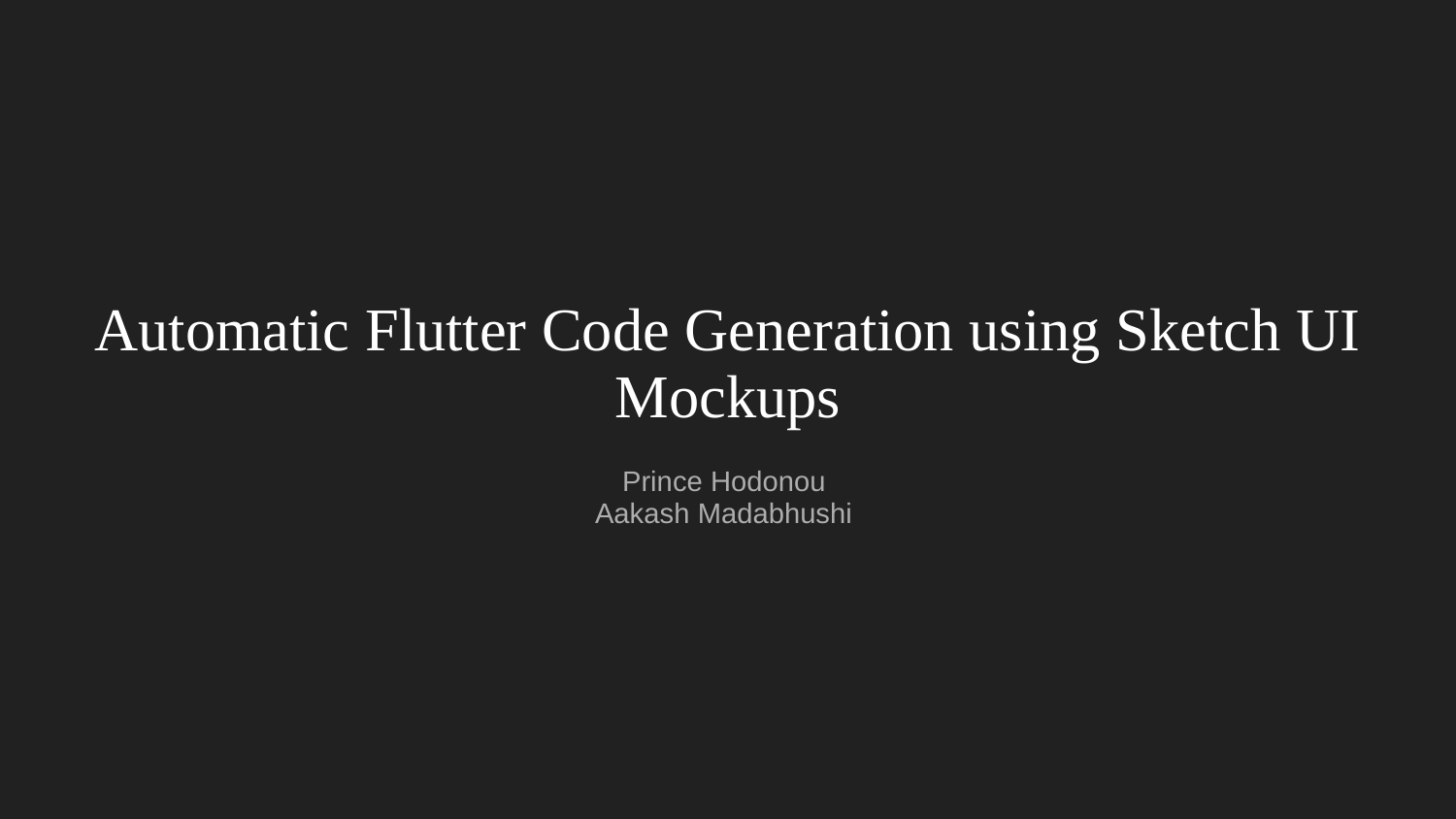

# Automatic Flutter Code Generation using Sketch UI Mockups
Prince Hodonou
Aakash Madabhushi